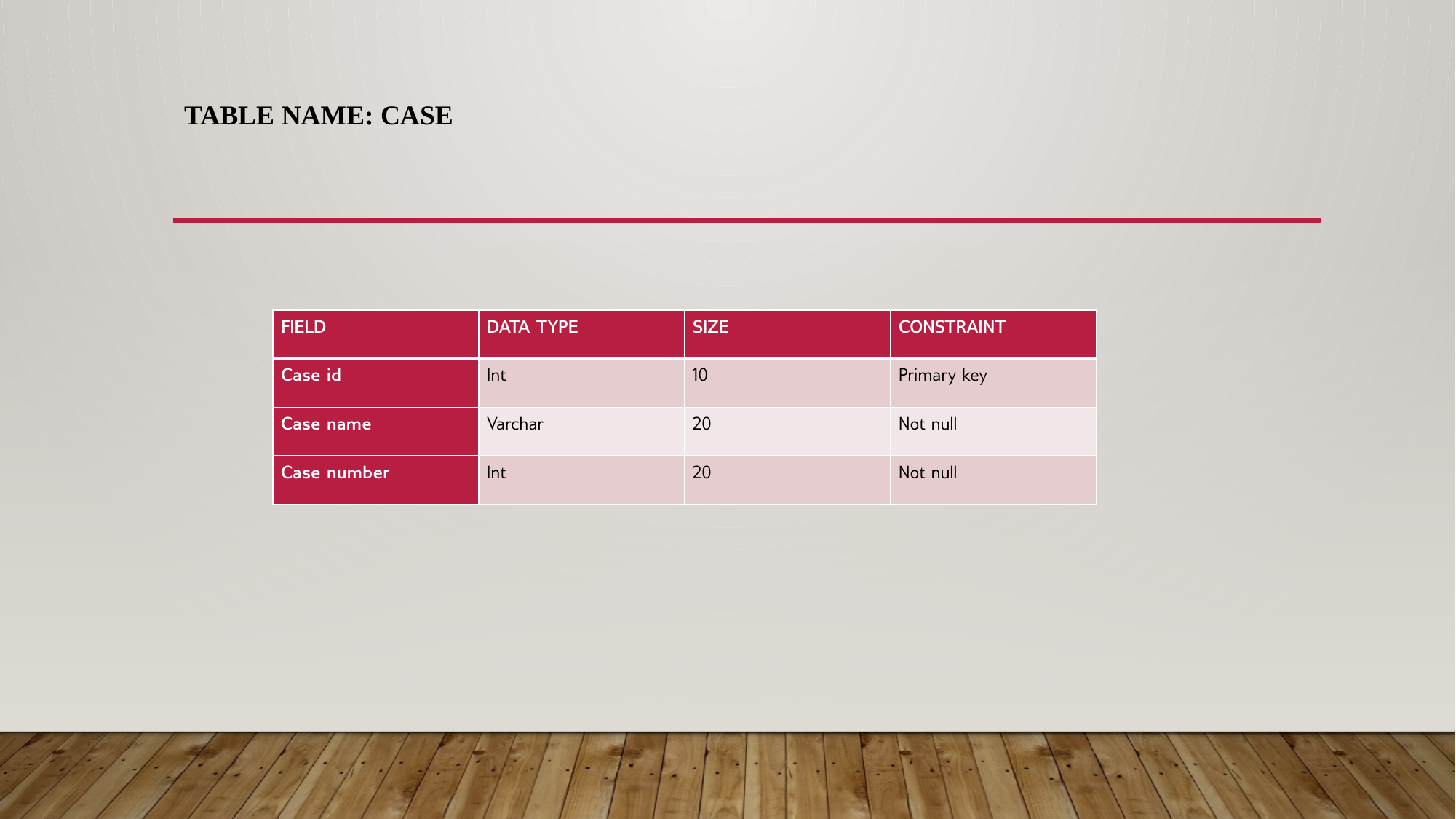

# TABLE NAME: CASE
| FIELD | DATA TYPE | SIZE | CONSTRAINT |
| --- | --- | --- | --- |
| Case id | Int | 10 | Primary key |
| Case name | Varchar | 20 | Not null |
| Case number | Int | 20 | Not null |